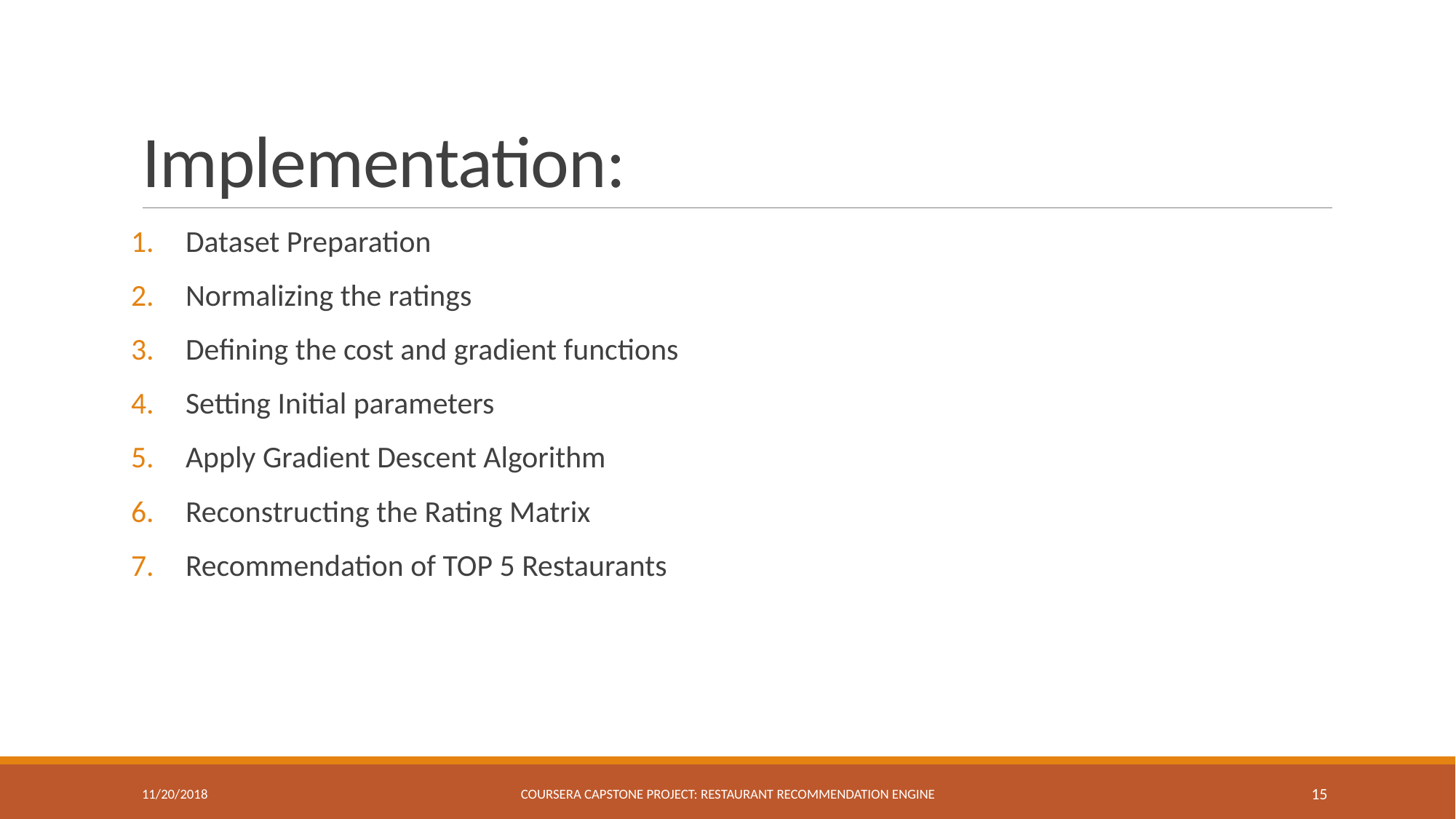

# Implementation:
Dataset Preparation
Normalizing the ratings
Defining the cost and gradient functions
Setting Initial parameters
Apply Gradient Descent Algorithm
Reconstructing the Rating Matrix
Recommendation of TOP 5 Restaurants

11/20/2018
Coursera Capstone Project: Restaurant Recommendation Engine
15